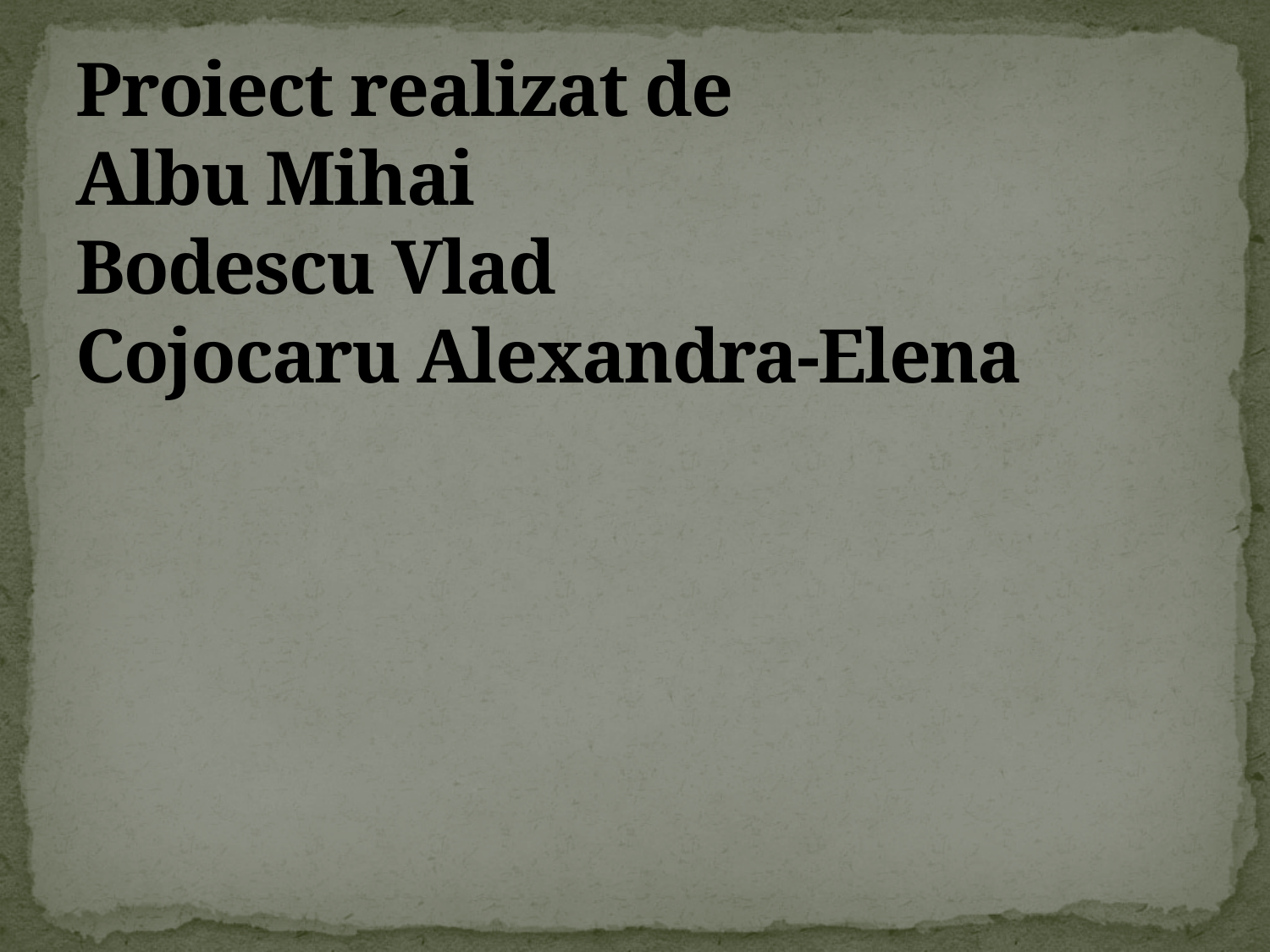

# Proiect realizat de Albu Mihai Bodescu Vlad Cojocaru Alexandra-Elena